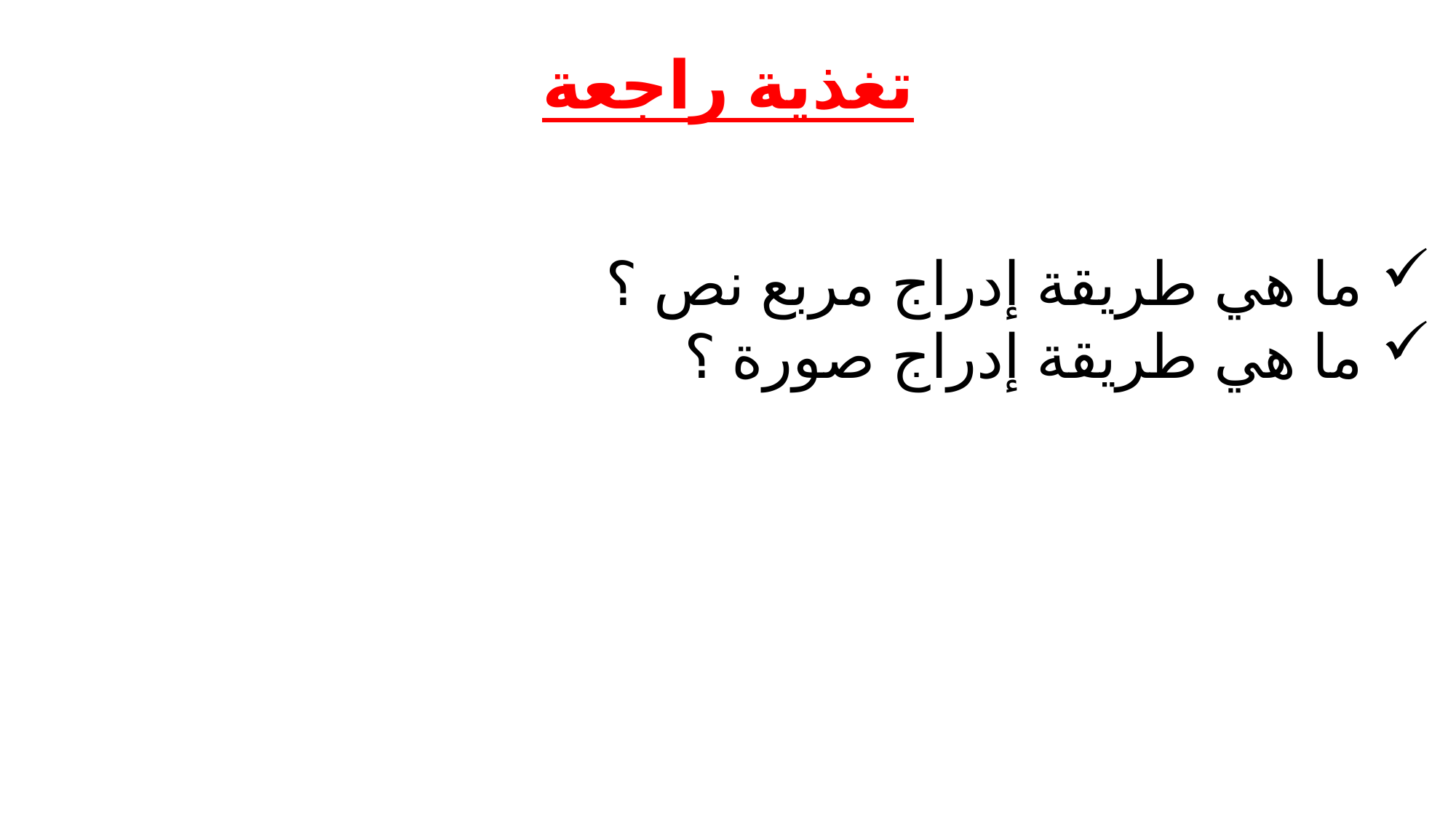

تغذية راجعة
ما هي طريقة إدراج مربع نص ؟
ما هي طريقة إدراج صورة ؟